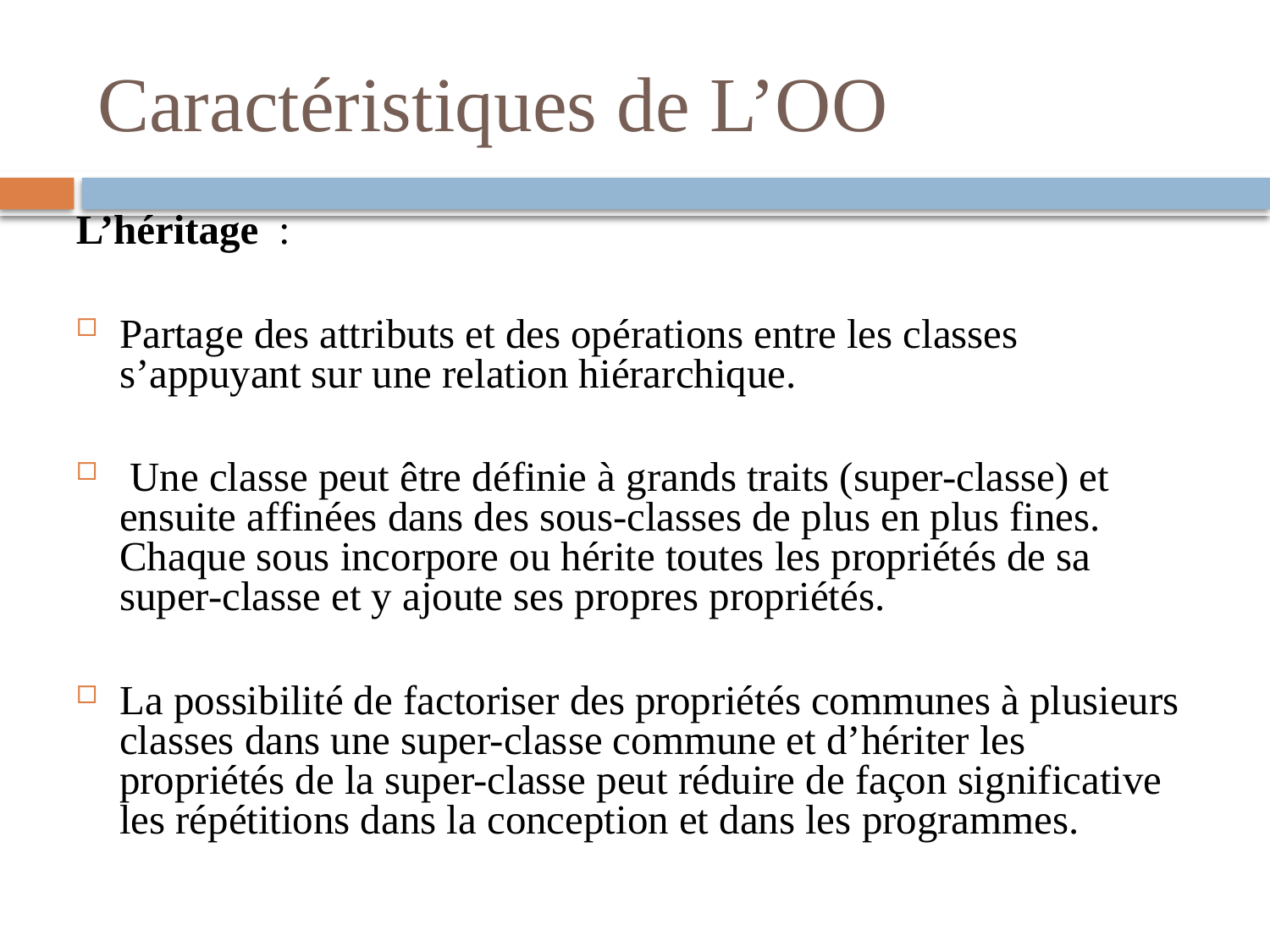

# Caractéristiques de L’OO
L’héritage  :

Partage des attributs et des opérations entre les classes s’appuyant sur une relation hiérarchique.

 Une classe peut être définie à grands traits (super-classe) et ensuite affinées dans des sous-classes de plus en plus fines. Chaque sous incorpore ou hérite toutes les propriétés de sa super-classe et y ajoute ses propres propriétés.

La possibilité de factoriser des propriétés communes à plusieurs classes dans une super-classe commune et d’hériter les propriétés de la super-classe peut réduire de façon significative les répétitions dans la conception et dans les programmes.